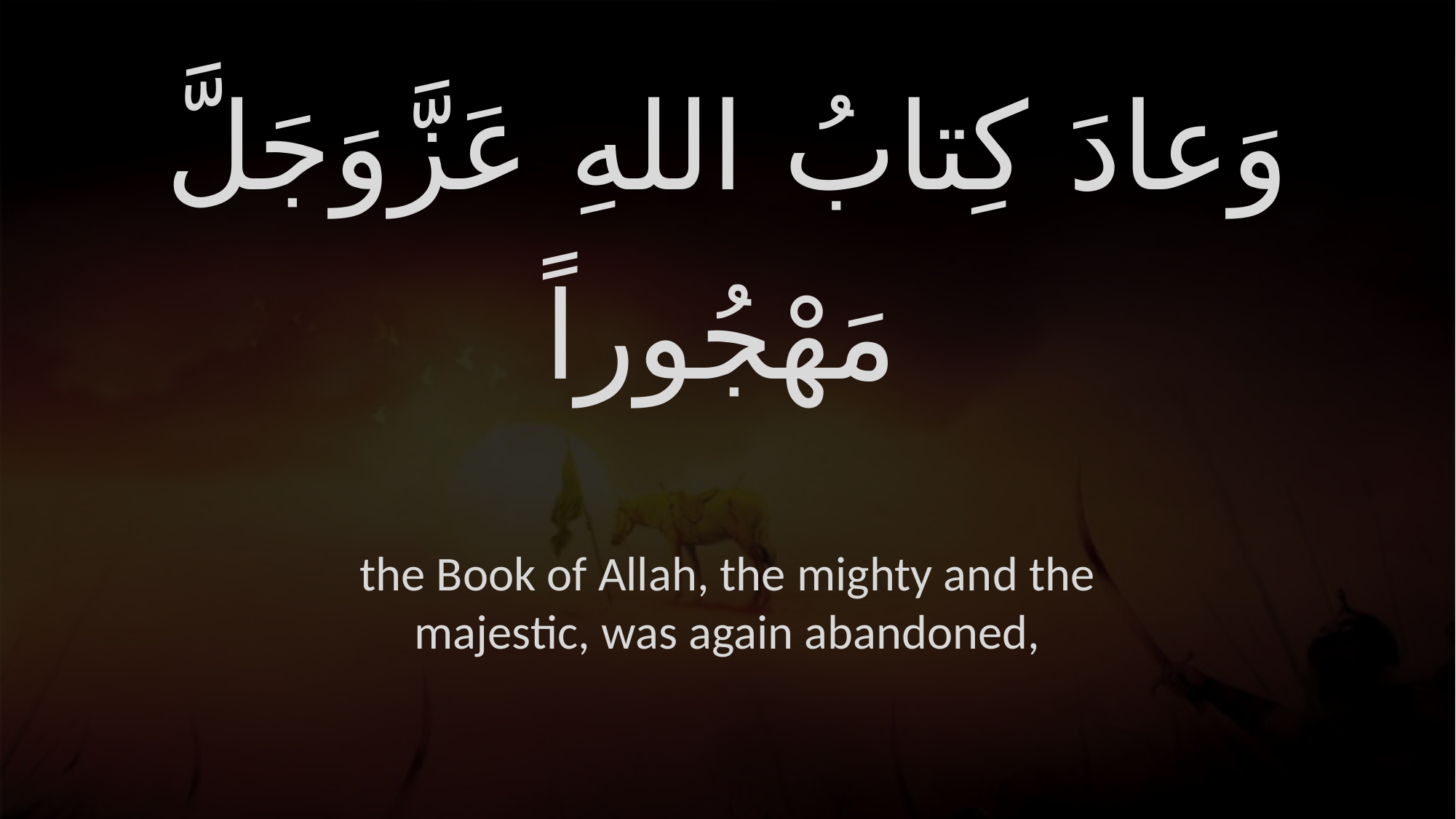

# وَعادَ كِتابُ اللهِ عَزَّوَجَلَّ مَهْجُوراً
the Book of Allah, the mighty and the majestic, was again abandoned,